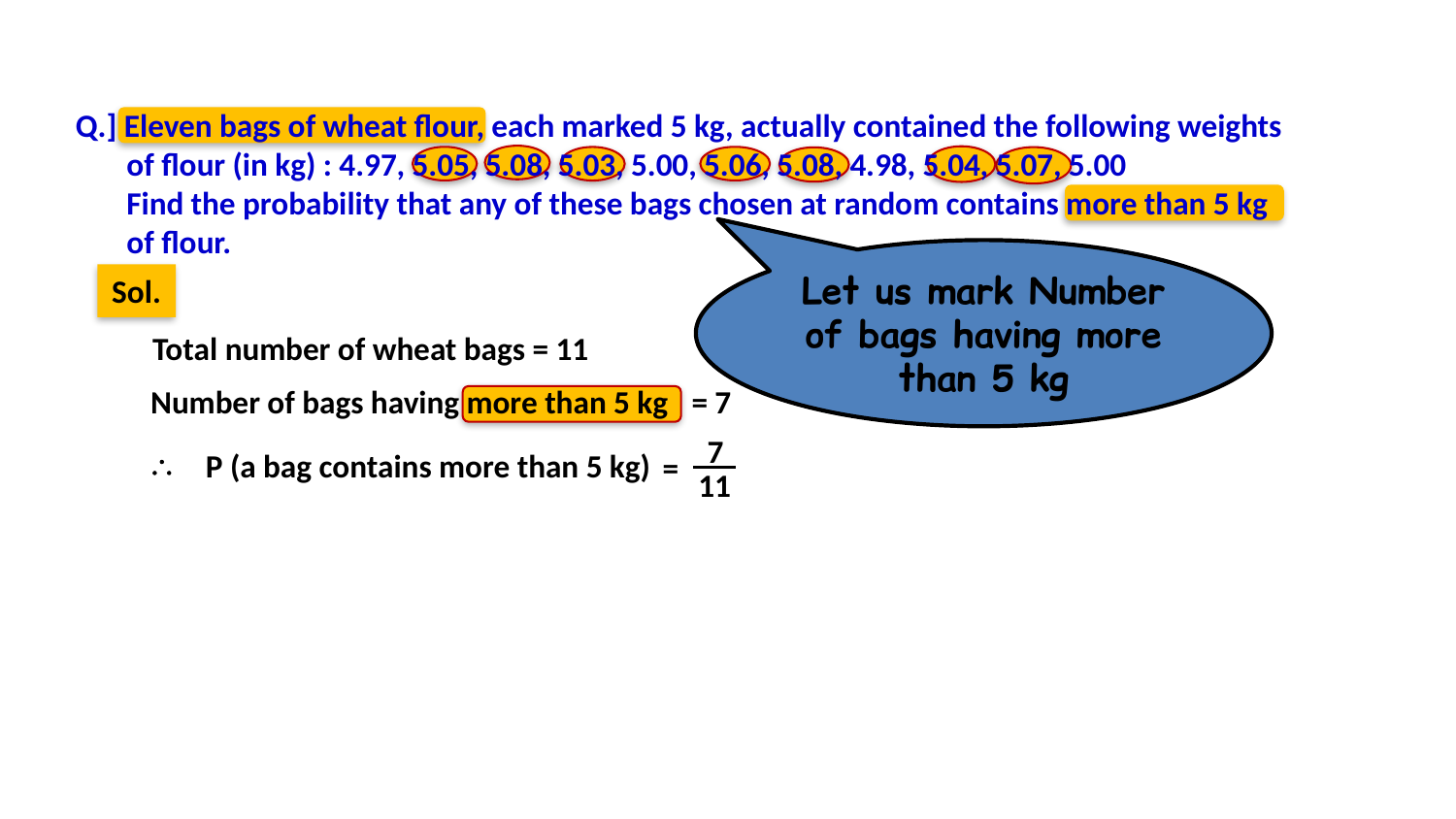

Q.] Eleven bags of wheat flour, each marked 5 kg, actually contained the following weights
       of flour (in kg) : 4.97, 5.05, 5.08, 5.03, 5.00, 5.06, 5.08, 4.98, 5.04, 5.07, 5.00
       Find the probability that any of these bags chosen at random contains more than 5 kg
       of flour.

Let us mark Number of bags having more than 5 kg
Sol.
Total number of wheat bags = 11
Number of bags having more than 5 kg
= 7

7
11
 P (a bag contains more than 5 kg)
∴
=